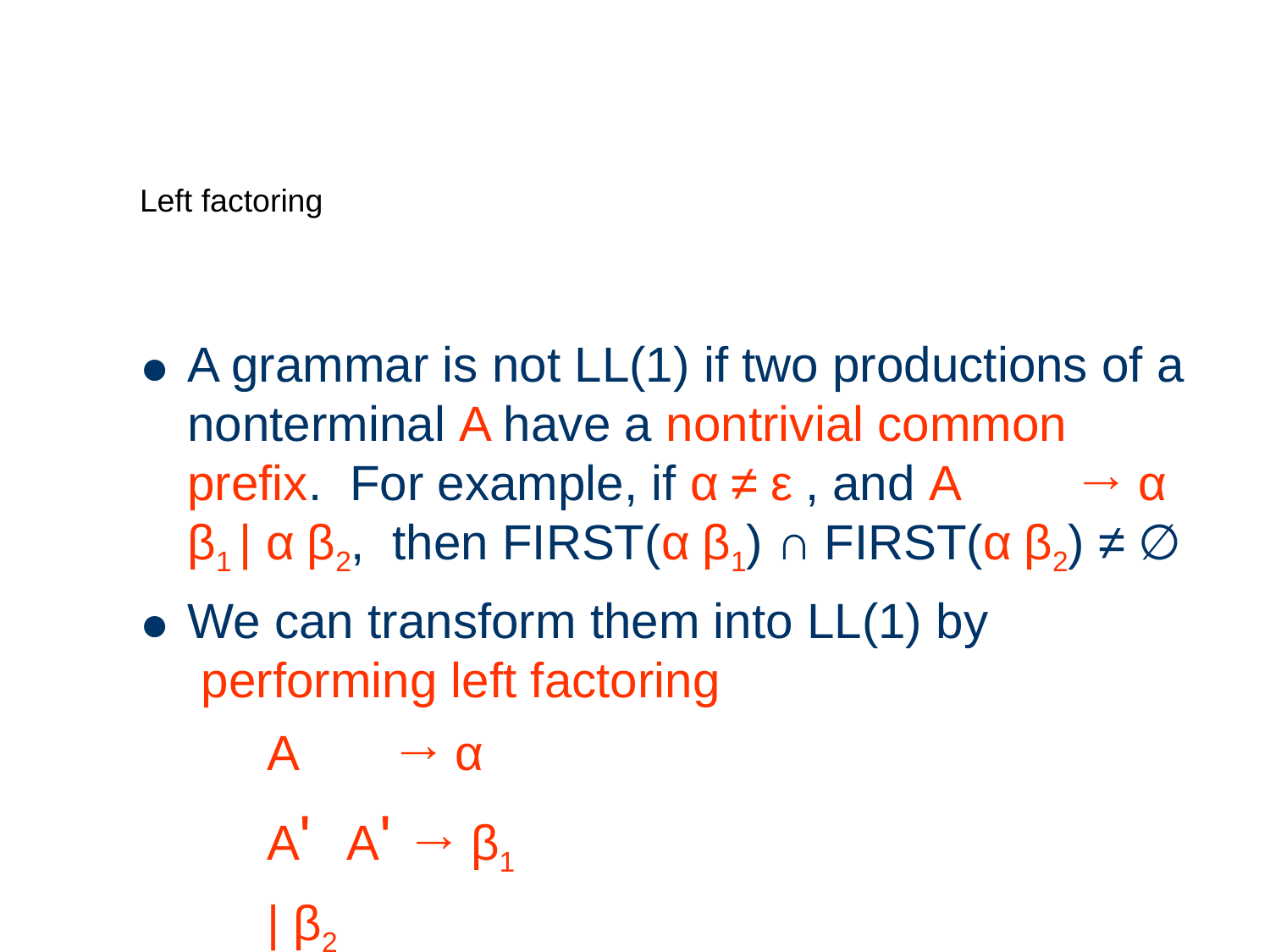

# Left factoring
A grammar is not LL(1) if two productions of a  nonterminal A have a nontrivial common prefix.  For example, if α ≠ ε , and A	→ α β1 | α β2,  then FIRST(α β1) ∩ FIRST(α β2) ≠ ∅
We can transform them into LL(1) by  performing left factoring
A	→ α A'  A' → β1 | β2